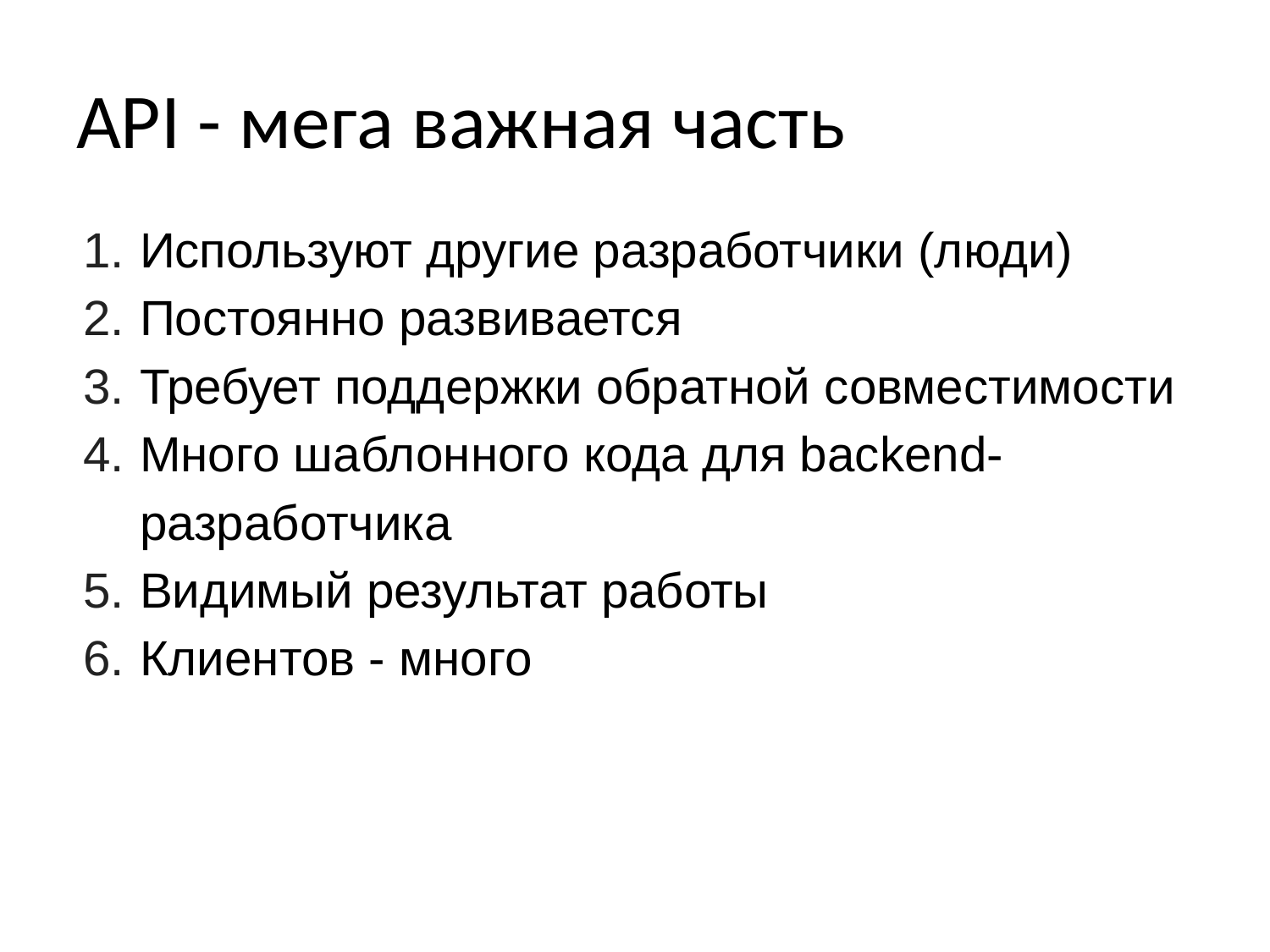

# API - мега важная часть
Используют другие разработчики (люди)
Постоянно развивается
Требует поддержки обратной совместимости
Много шаблонного кода для backend-разработчика
Видимый результат работы
Клиентов - много